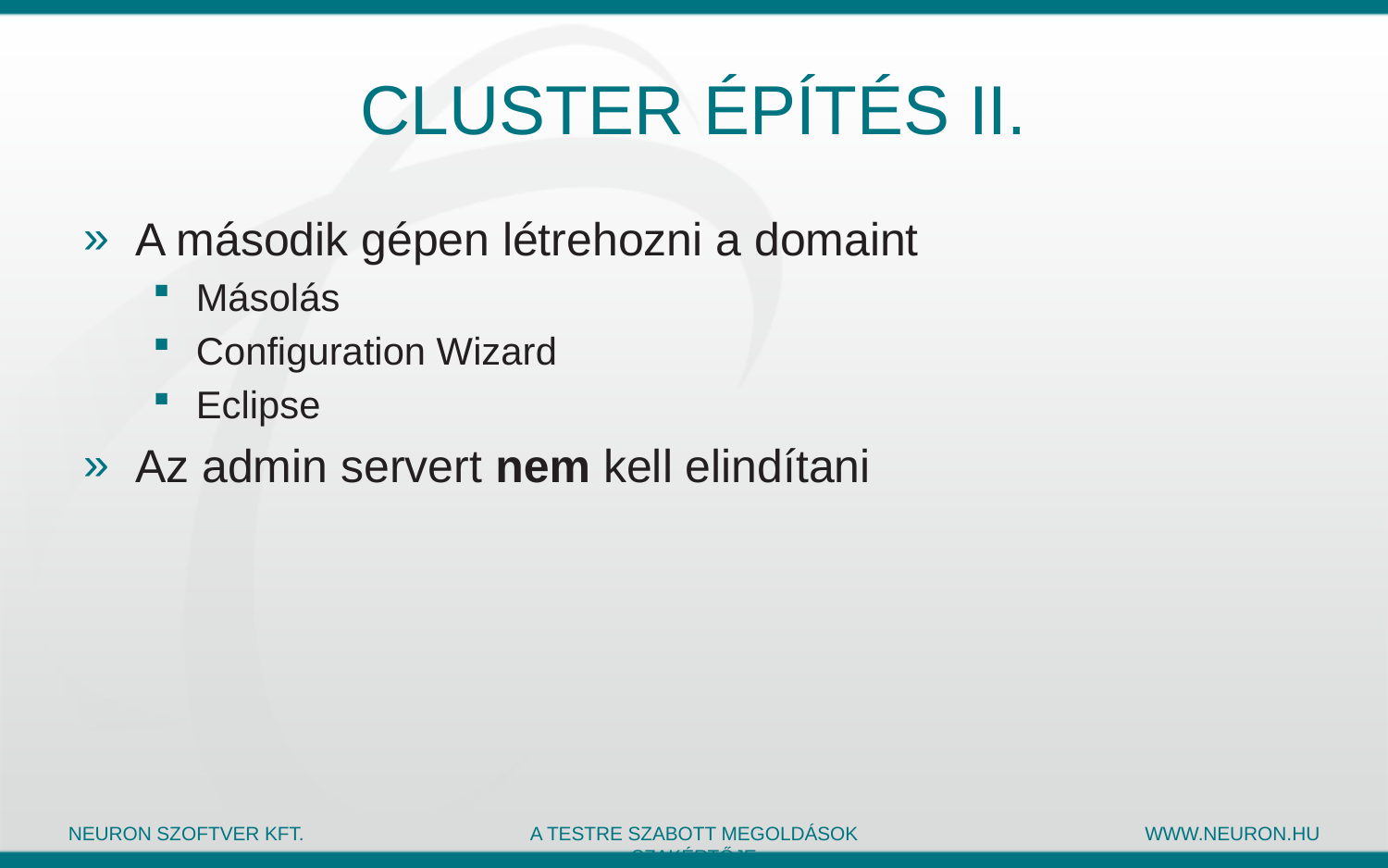

# Cluster építés II.
A második gépen létrehozni a domaint
Másolás
Configuration Wizard
Eclipse
Az admin servert nem kell elindítani